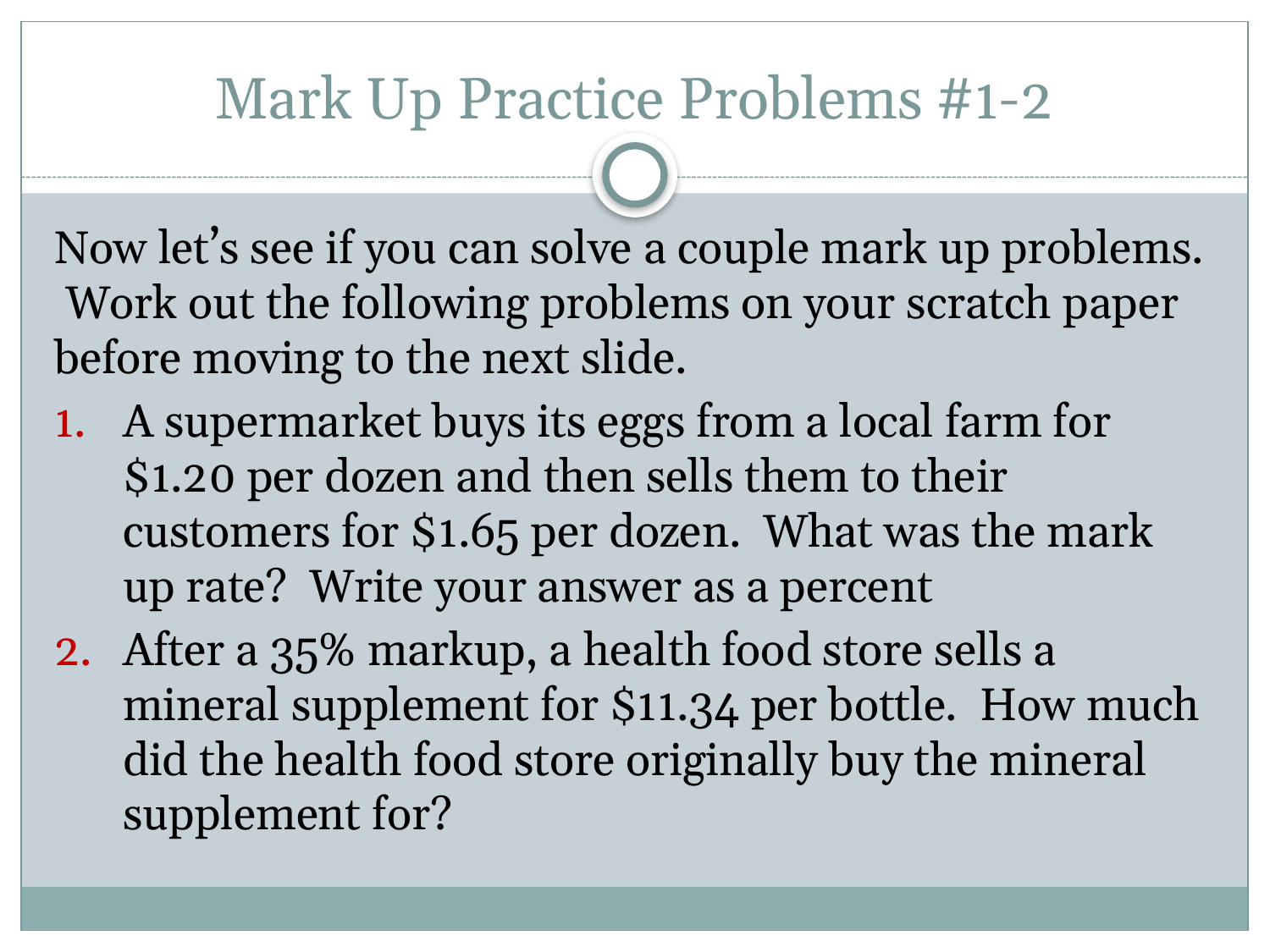

# Mark Up Practice Problems #1-2
Now let’s see if you can solve a couple mark up problems.  Work out the following problems on your scratch paper before moving to the next slide.
A supermarket buys its eggs from a local farm for $1.20 per dozen and then sells them to their customers for $1.65 per dozen.  What was the mark up rate?  Write your answer as a percent
After a 35% markup, a health food store sells a mineral supplement for $11.34 per bottle.  How much did the health food store originally buy the mineral supplement for?